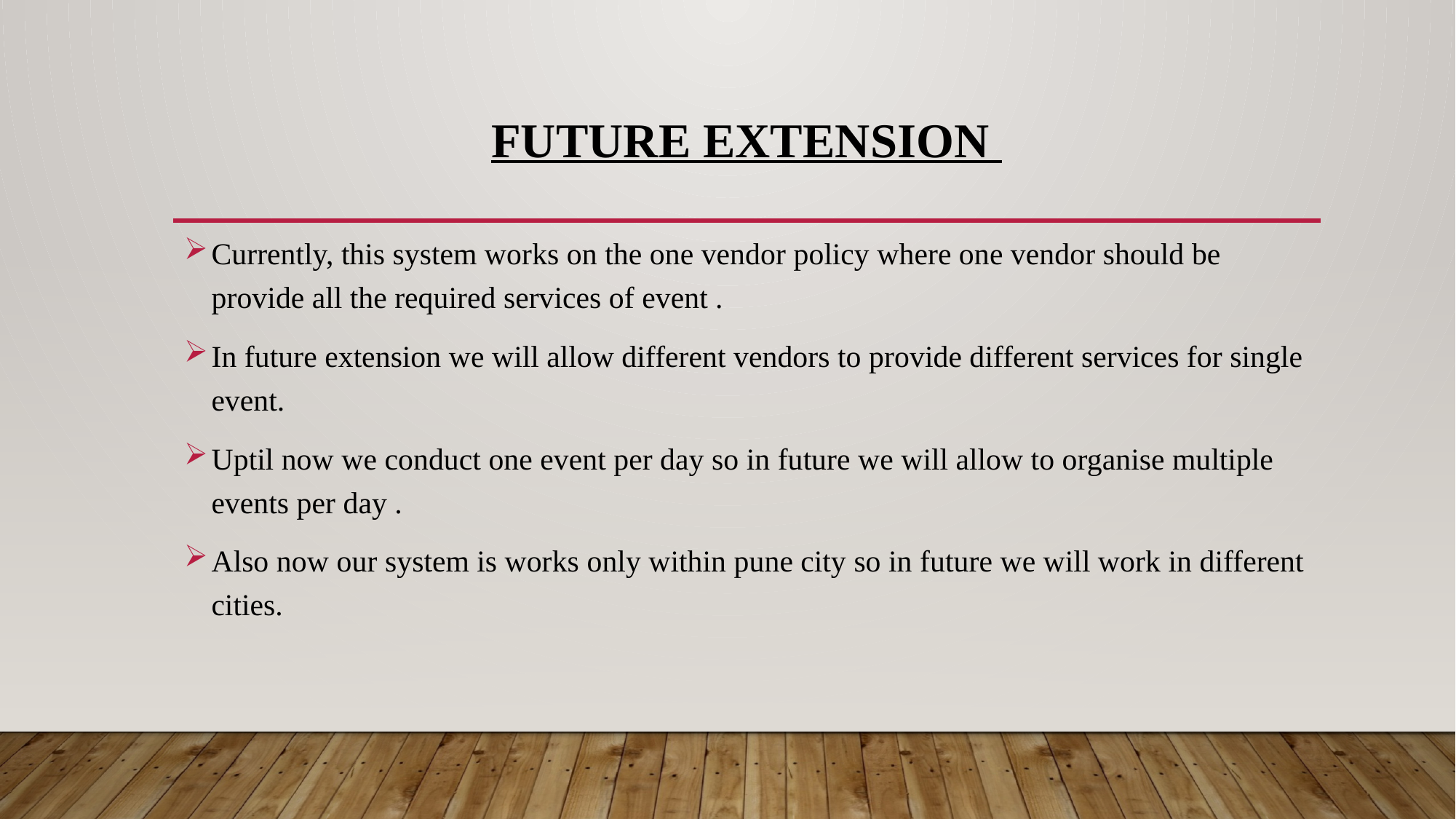

# Future extension
Currently, this system works on the one vendor policy where one vendor should be provide all the required services of event .
In future extension we will allow different vendors to provide different services for single event.
Uptil now we conduct one event per day so in future we will allow to organise multiple events per day .
Also now our system is works only within pune city so in future we will work in different cities.